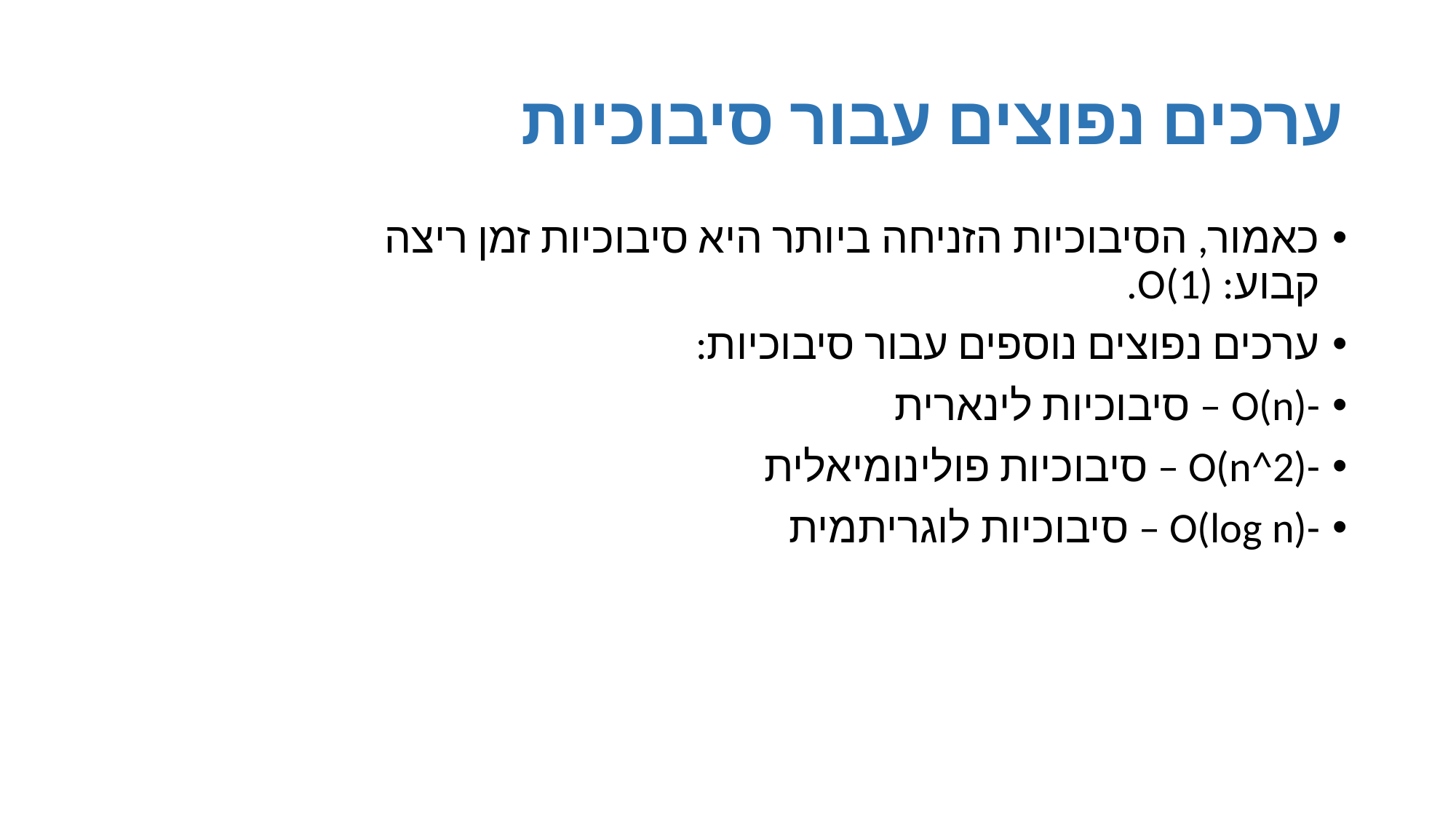

# ערכים נפוצים עבור סיבוכיות
כאמור, הסיבוכיות הזניחה ביותר היא סיבוכיות זמן ריצה קבוע: O(1).
ערכים נפוצים נוספים עבור סיבוכיות:
-O(n) – סיבוכיות לינארית
-O(n^2) – סיבוכיות פולינומיאלית
-O(log n) – סיבוכיות לוגריתמית